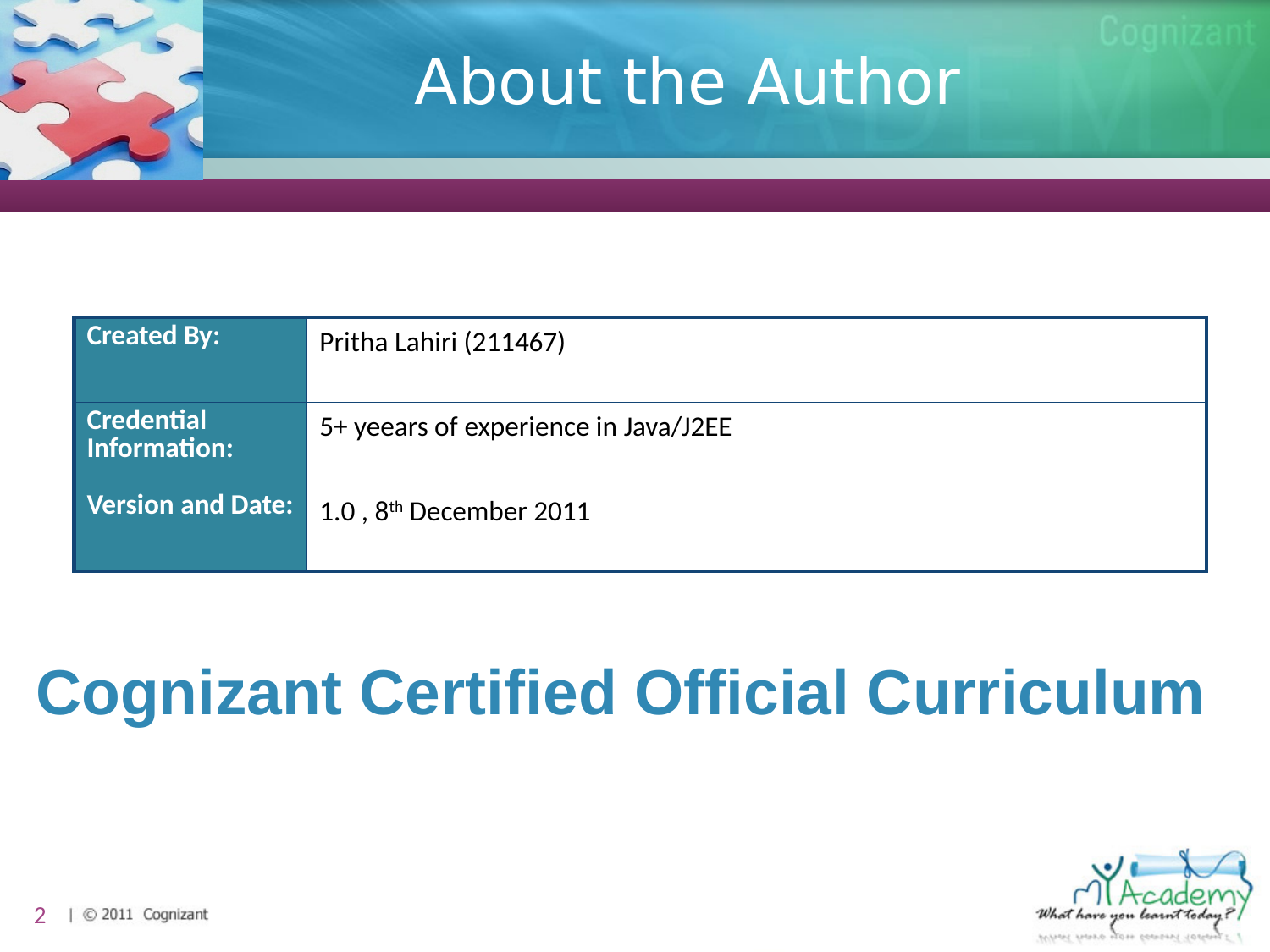

Pritha Lahiri (211467)

5+ yeears of experience in Java/J2EE

1.0 , 8th December 2011
2